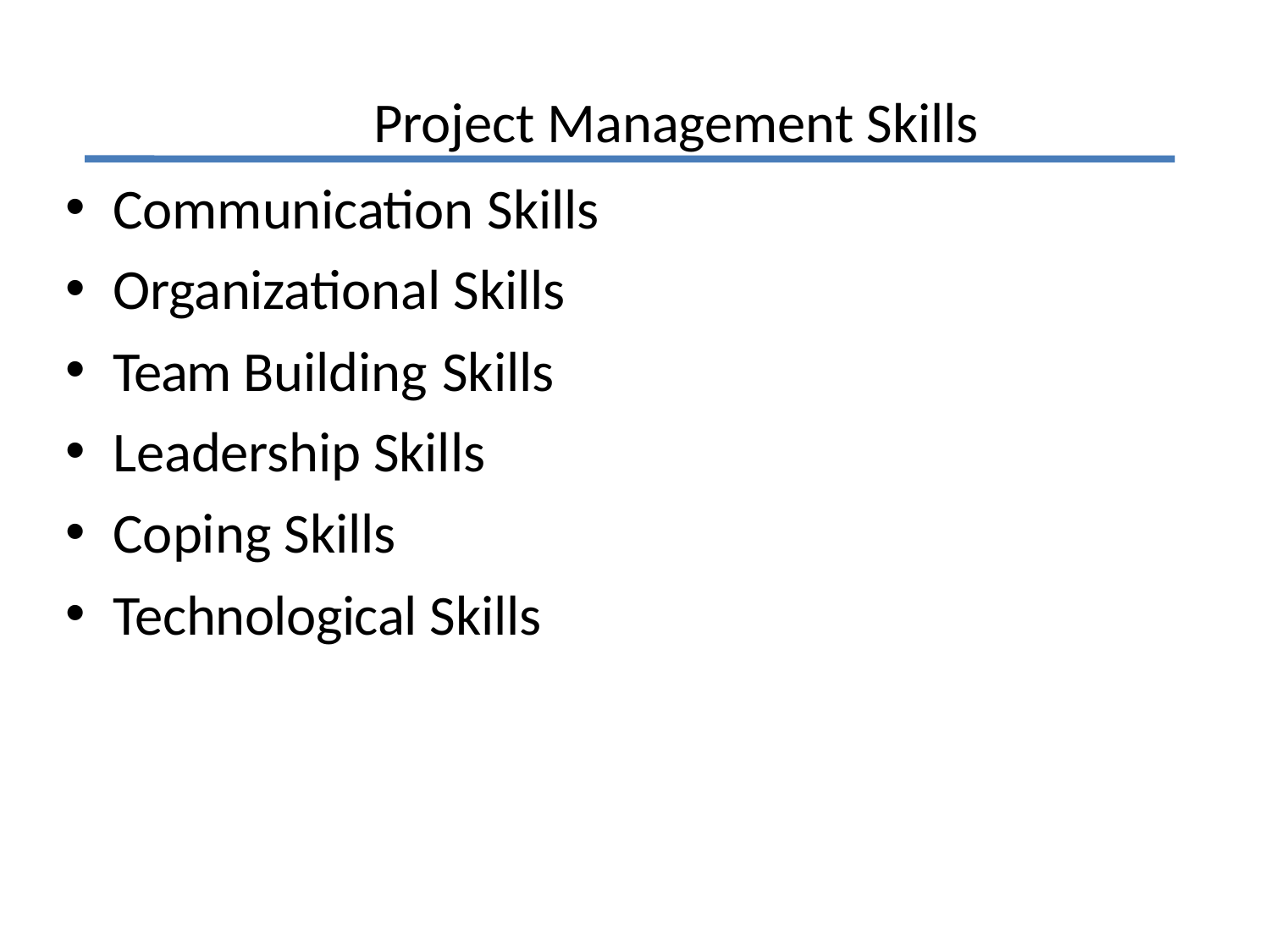

Project Management Skills
Communication Skills
Organizational Skills
Team Building Skills
Leadership Skills
Coping Skills
Technological Skills